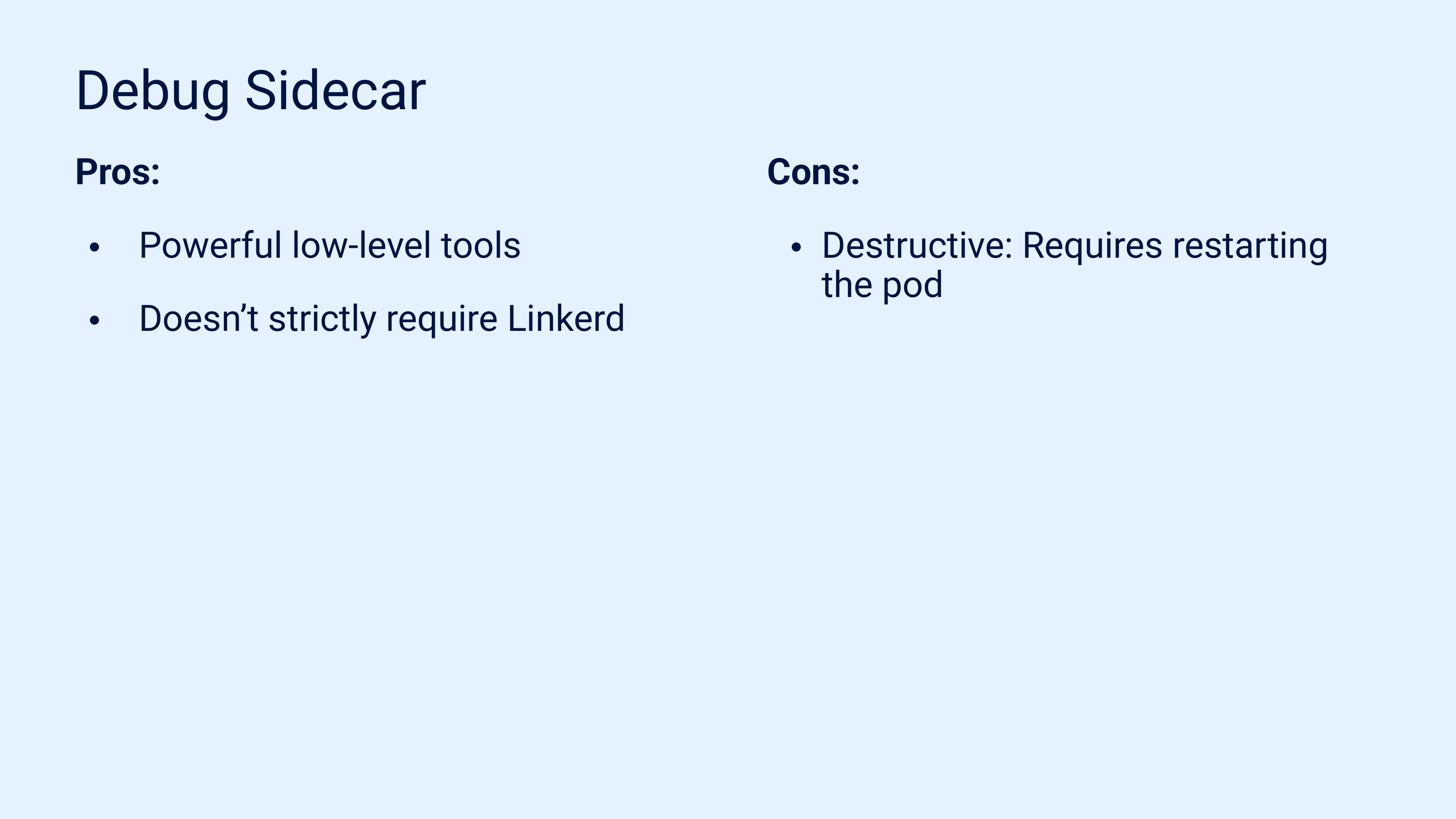

# Debug Sidecar
Cons:
Destructive: Requires restarting the pod
Pros:
Powerful low-level tools
Doesn’t strictly require Linkerd